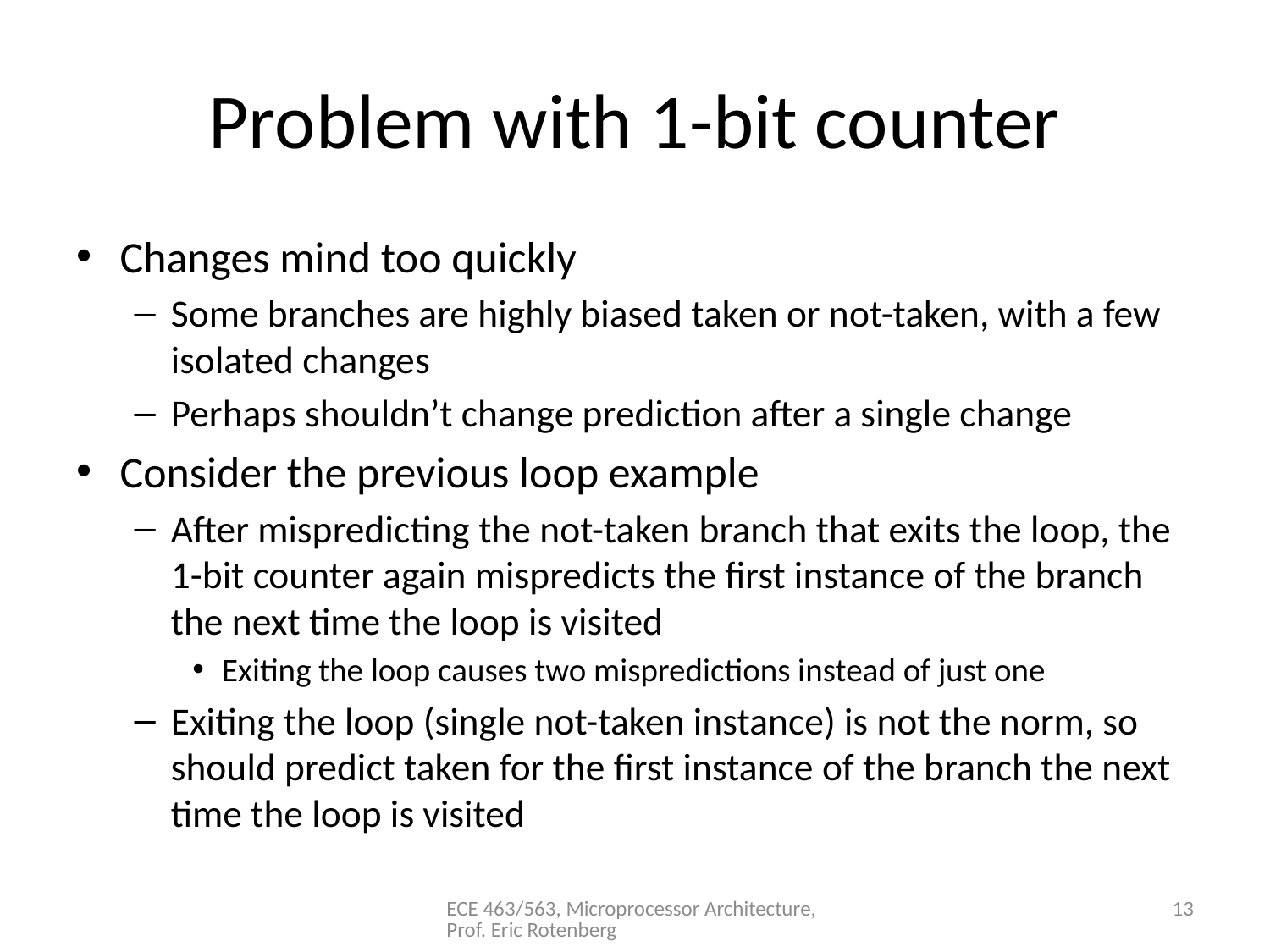

# Problem with 1-bit counter
Changes mind too quickly
Some branches are highly biased taken or not-taken, with a few isolated changes
Perhaps shouldn’t change prediction after a single change
Consider the previous loop example
After mispredicting the not-taken branch that exits the loop, the 1-bit counter again mispredicts the first instance of the branch the next time the loop is visited
Exiting the loop causes two mispredictions instead of just one
Exiting the loop (single not-taken instance) is not the norm, so should predict taken for the first instance of the branch the next time the loop is visited
ECE 463/563, Microprocessor Architecture, Prof. Eric Rotenberg
13